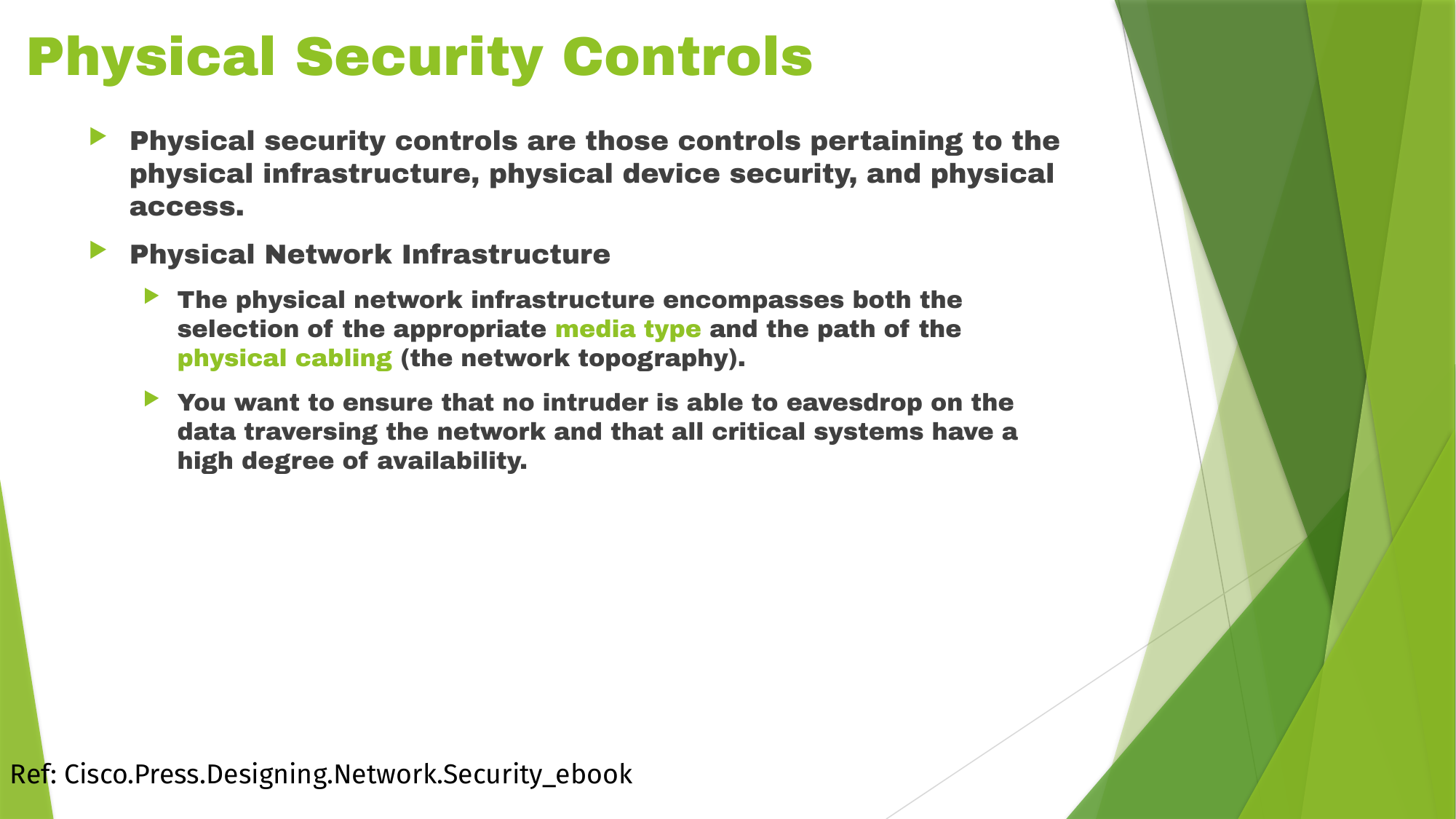

# Physical Security Controls
Physical security controls are those controls pertaining to the physical infrastructure, physical device security, and physical access.
Physical Network Infrastructure
The physical network infrastructure encompasses both the selection of the appropriate media type and the path of the physical cabling (the network topography).
You want to ensure that no intruder is able to eavesdrop on the data traversing the network and that all critical systems have a high degree of availability.

Ref: Cisco.Press.Designing.Network.Security_ebook